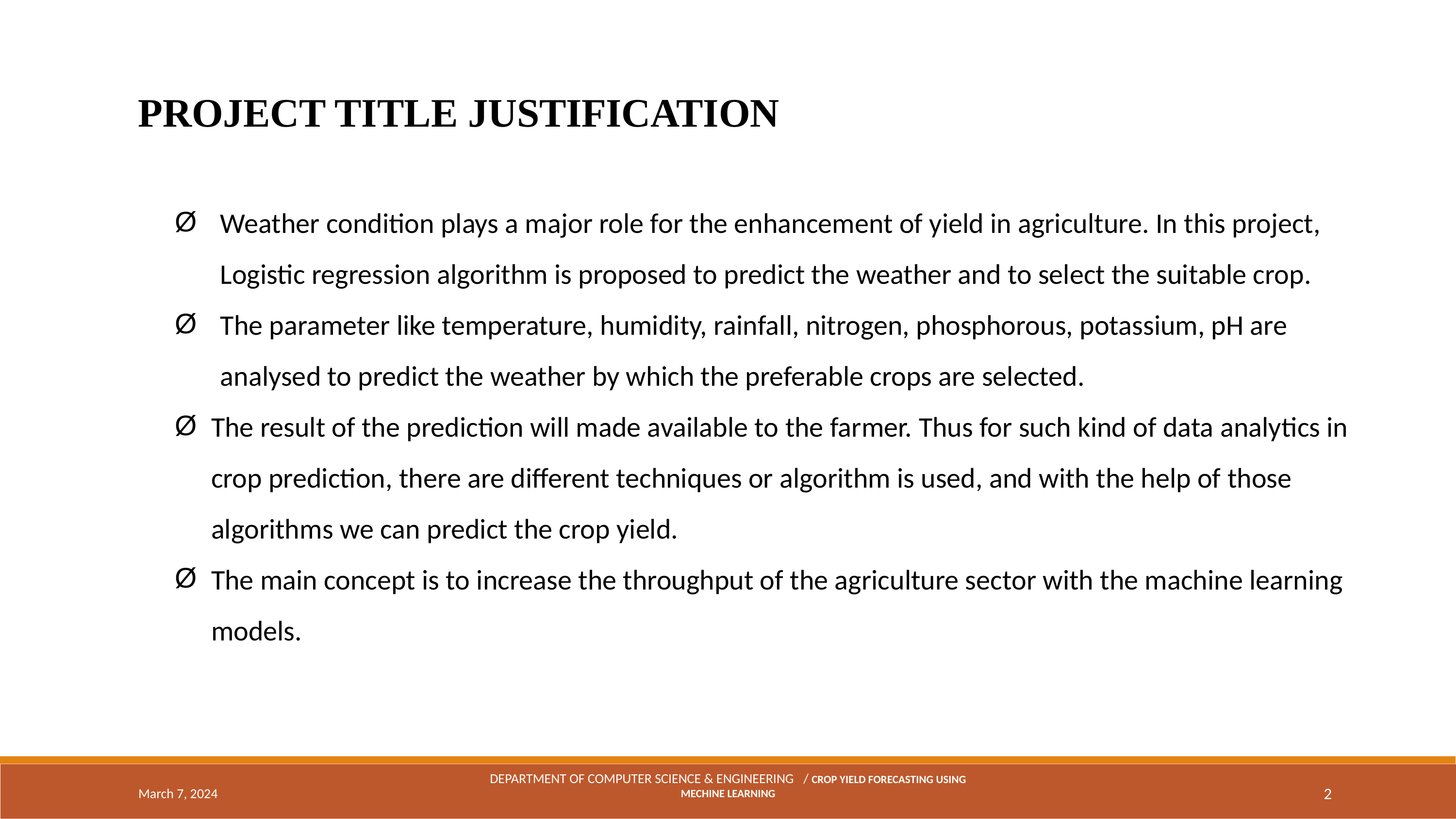

PROJECT TITLE JUSTIFICATION
Weather condition plays a major role for the enhancement of yield in agriculture. In this project, Logistic regression algorithm is proposed to predict the weather and to select the suitable crop.
The parameter like temperature, humidity, rainfall, nitrogen, phosphorous, potassium, pH are analysed to predict the weather by which the preferable crops are selected.
The result of the prediction will made available to the farmer. Thus for such kind of data analytics in crop prediction, there are different techniques or algorithm is used, and with the help of those algorithms we can predict the crop yield.
The main concept is to increase the throughput of the agriculture sector with the machine learning models.

March 7, 2024
DEPARTMENT OF COMPUTER SCIENCE & ENGINEERING   / CROP YIELD FORECASTING USING MECHINE LEARNING

2